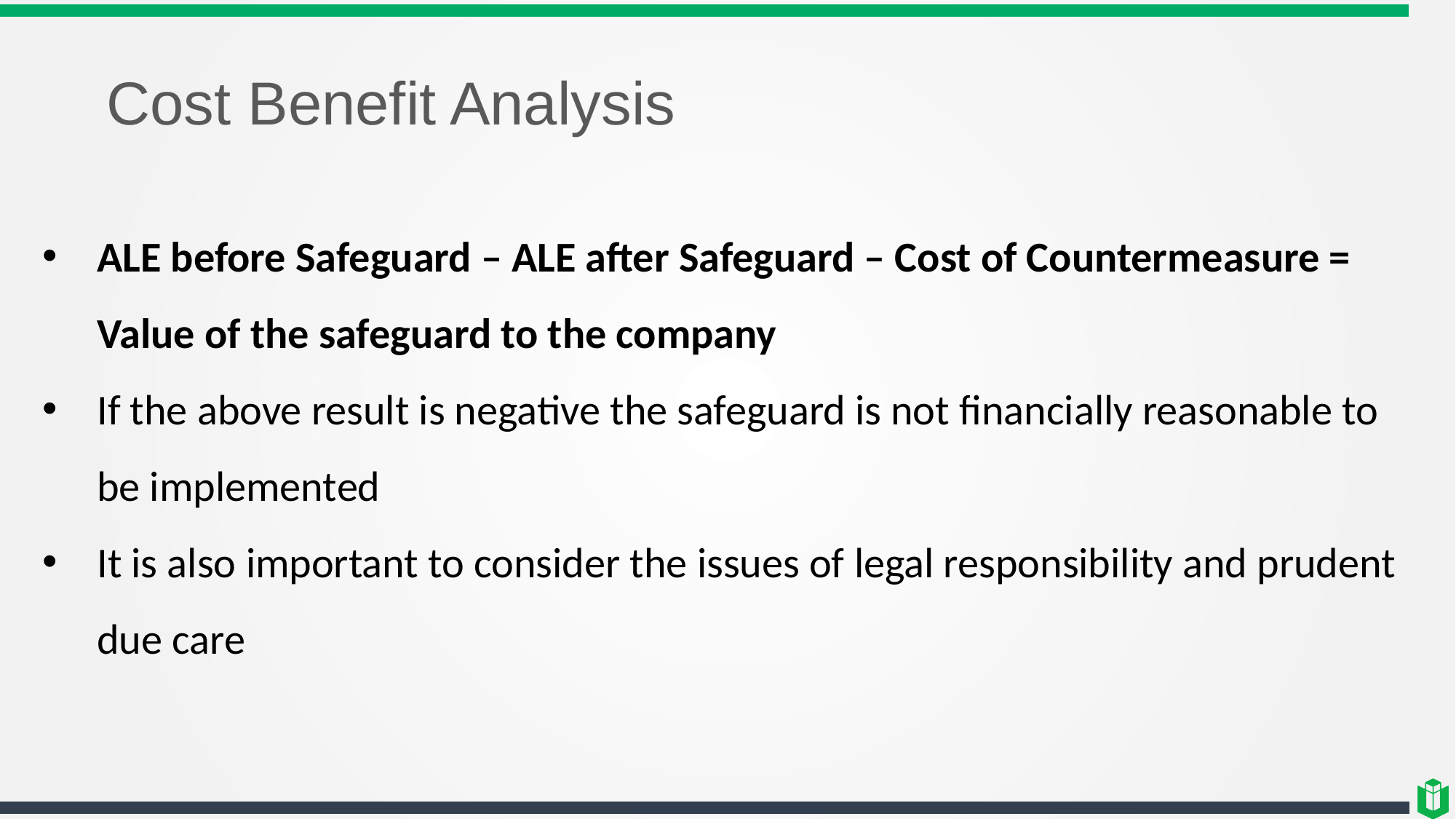

# Cost Benefit Analysis
ALE before Safeguard – ALE after Safeguard – Cost of Countermeasure = Value of the safeguard to the company
If the above result is negative the safeguard is not financially reasonable to be implemented
It is also important to consider the issues of legal responsibility and prudent due care